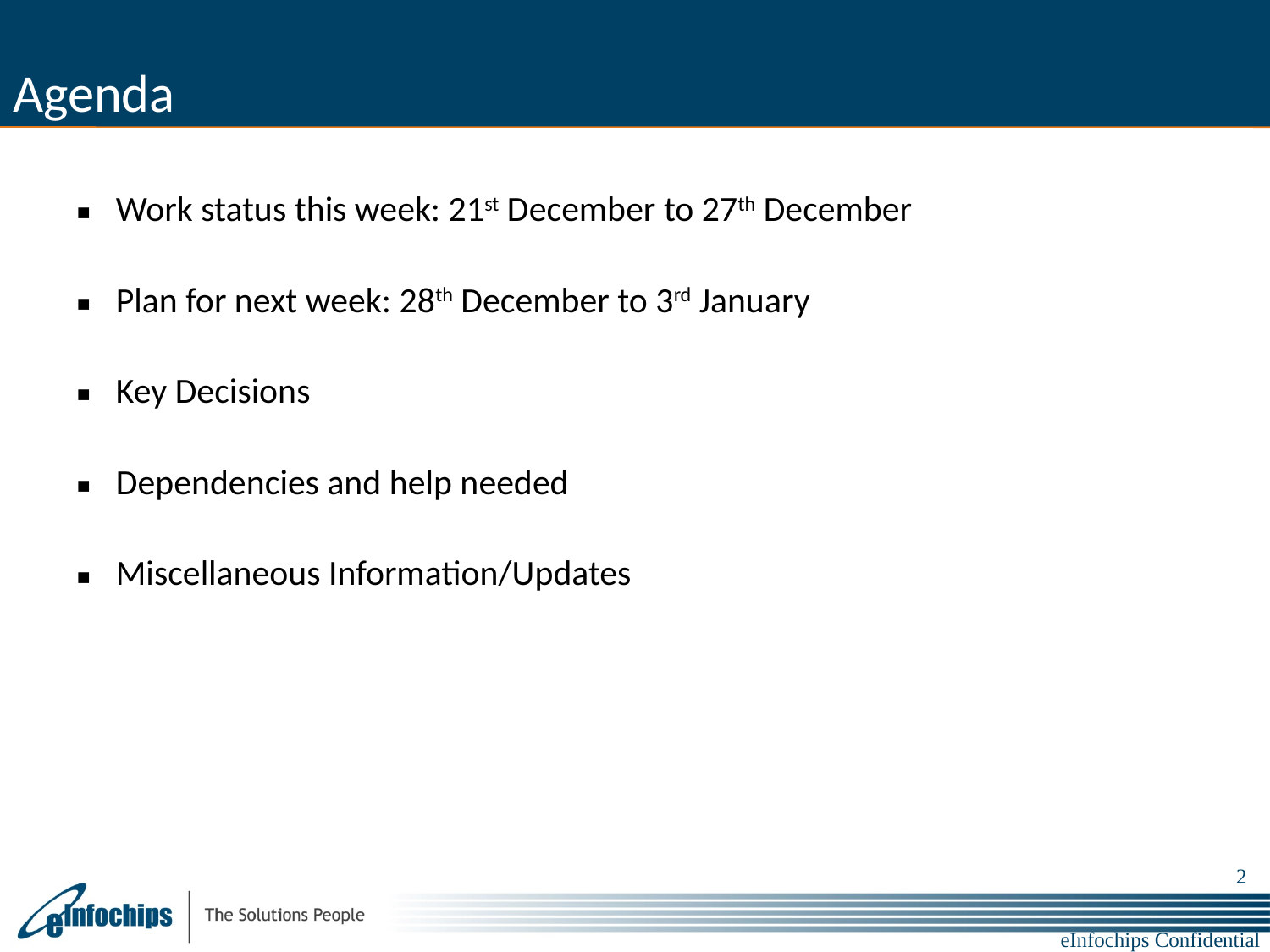

# Agenda
Work status this week: 21st December to 27th December
Plan for next week: 28th December to 3rd January
Key Decisions
Dependencies and help needed
Miscellaneous Information/Updates